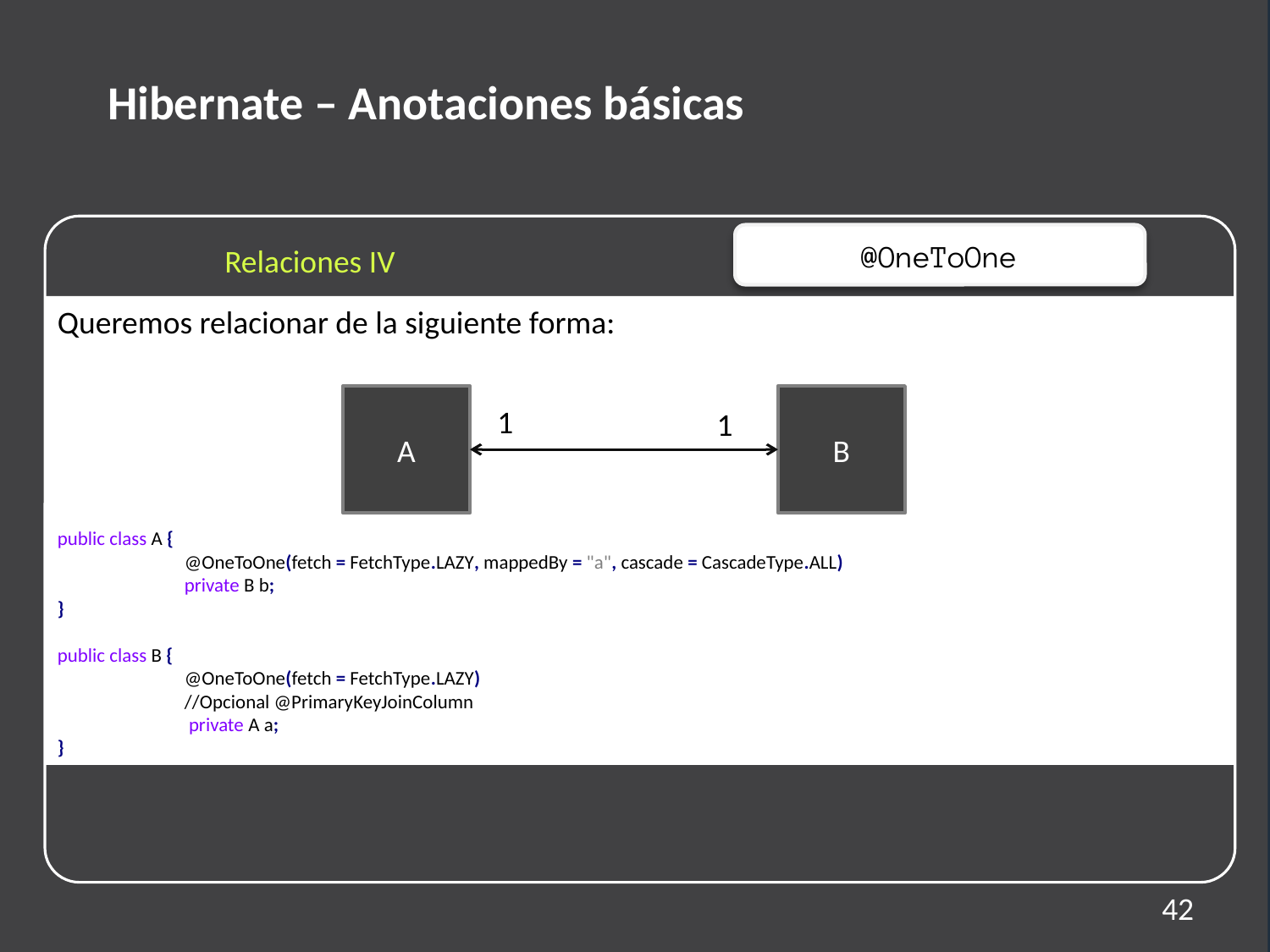

Hibernate – Anotaciones básicas

@OneToOne
Relaciones IV
Queremos relacionar de la siguiente forma:

public class A {
	@OneToOne(fetch = FetchType.LAZY, mappedBy = "a", cascade = CascadeType.ALL)
	private B b;
}

public class B {
	@OneToOne(fetch = FetchType.LAZY)
	//Opcional @PrimaryKeyJoinColumn
   	 private A a;
}
A
B
1
1
42